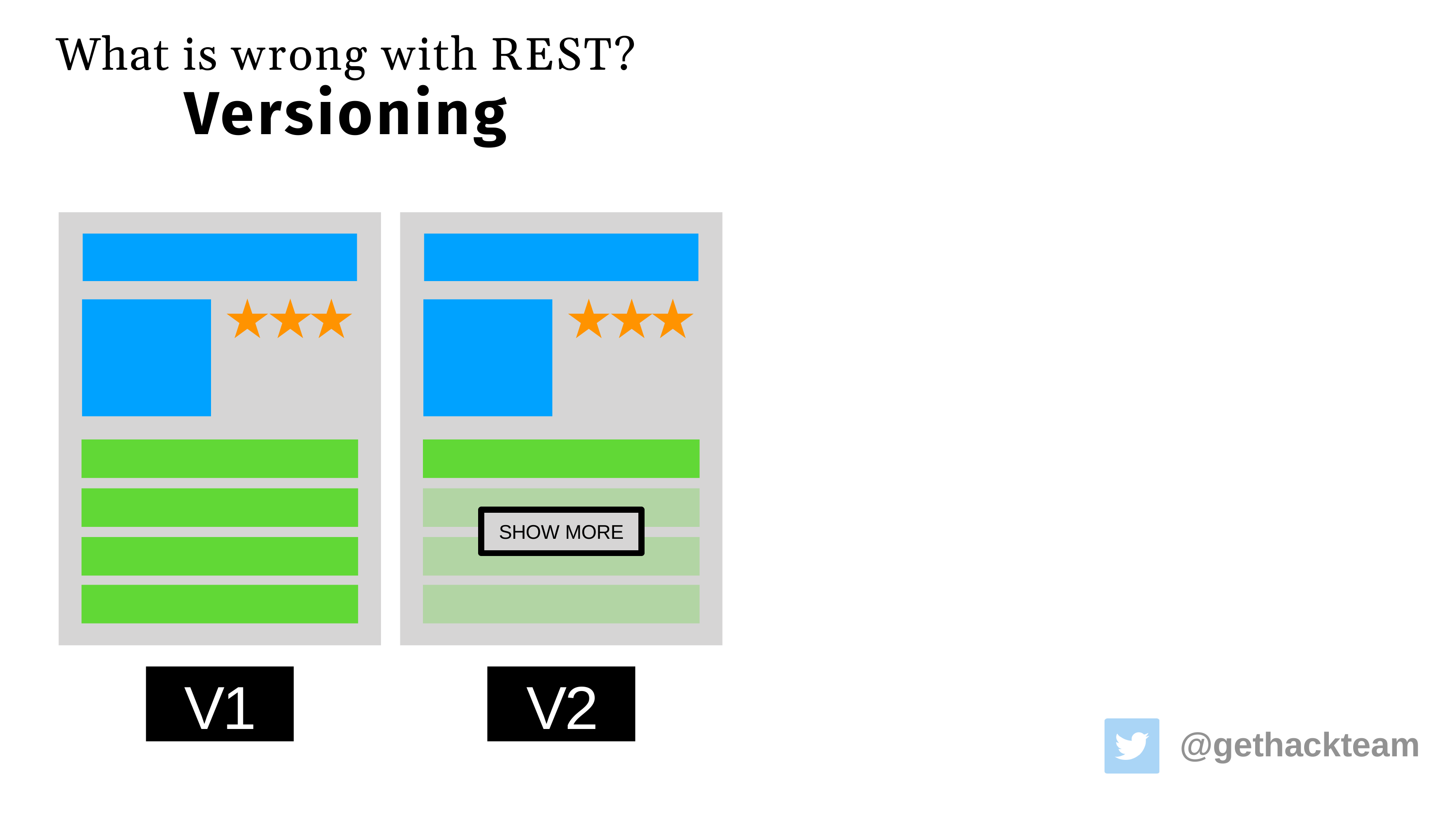

# What is wrong with REST?
Versioning

SHOW MORE

V1
V2

@gethackteam